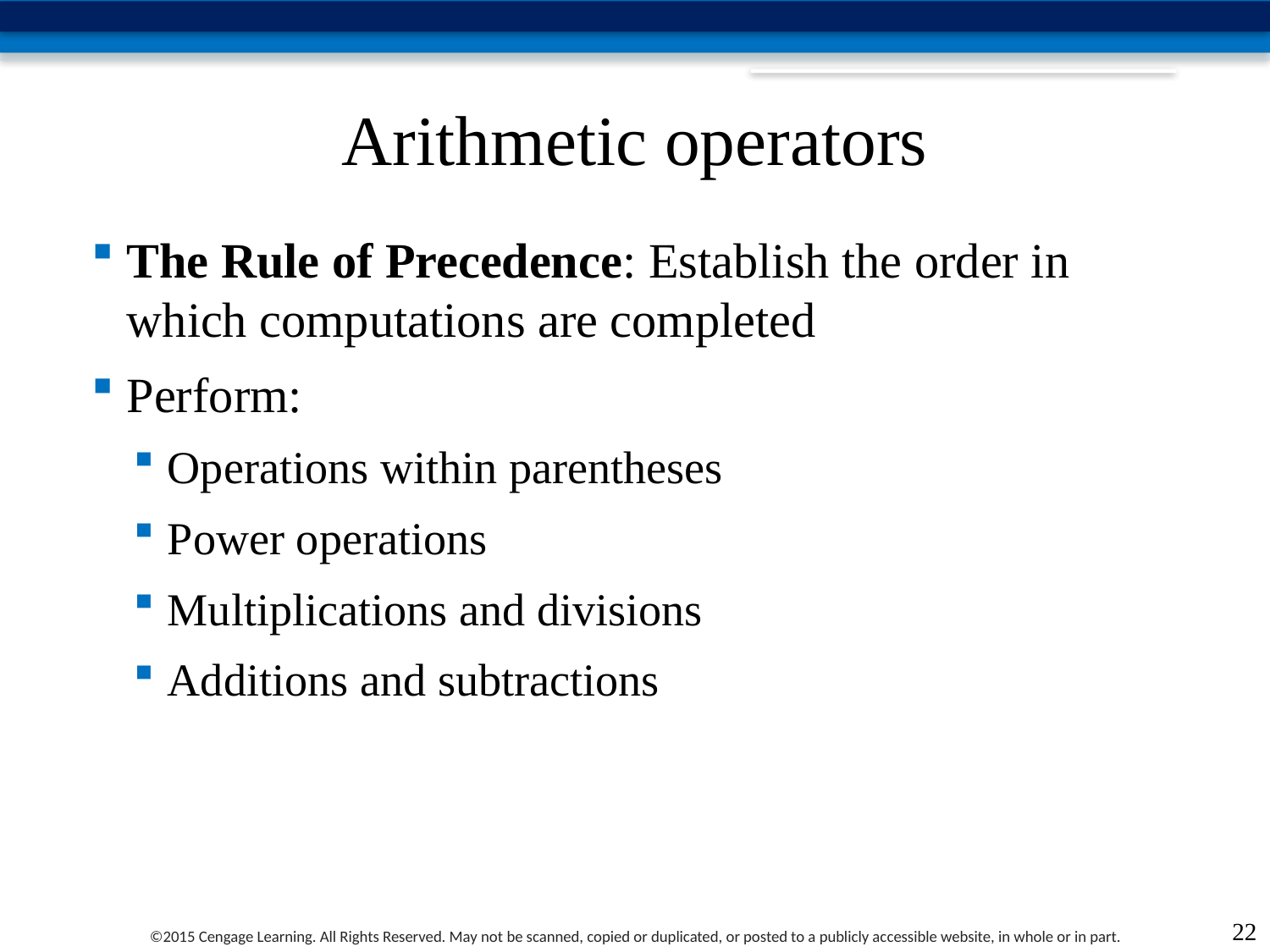

# Arithmetic operators
The Rule of Precedence: Establish the order in which computations are completed
Perform:
Operations within parentheses
Power operations
Multiplications and divisions
Additions and subtractions
22